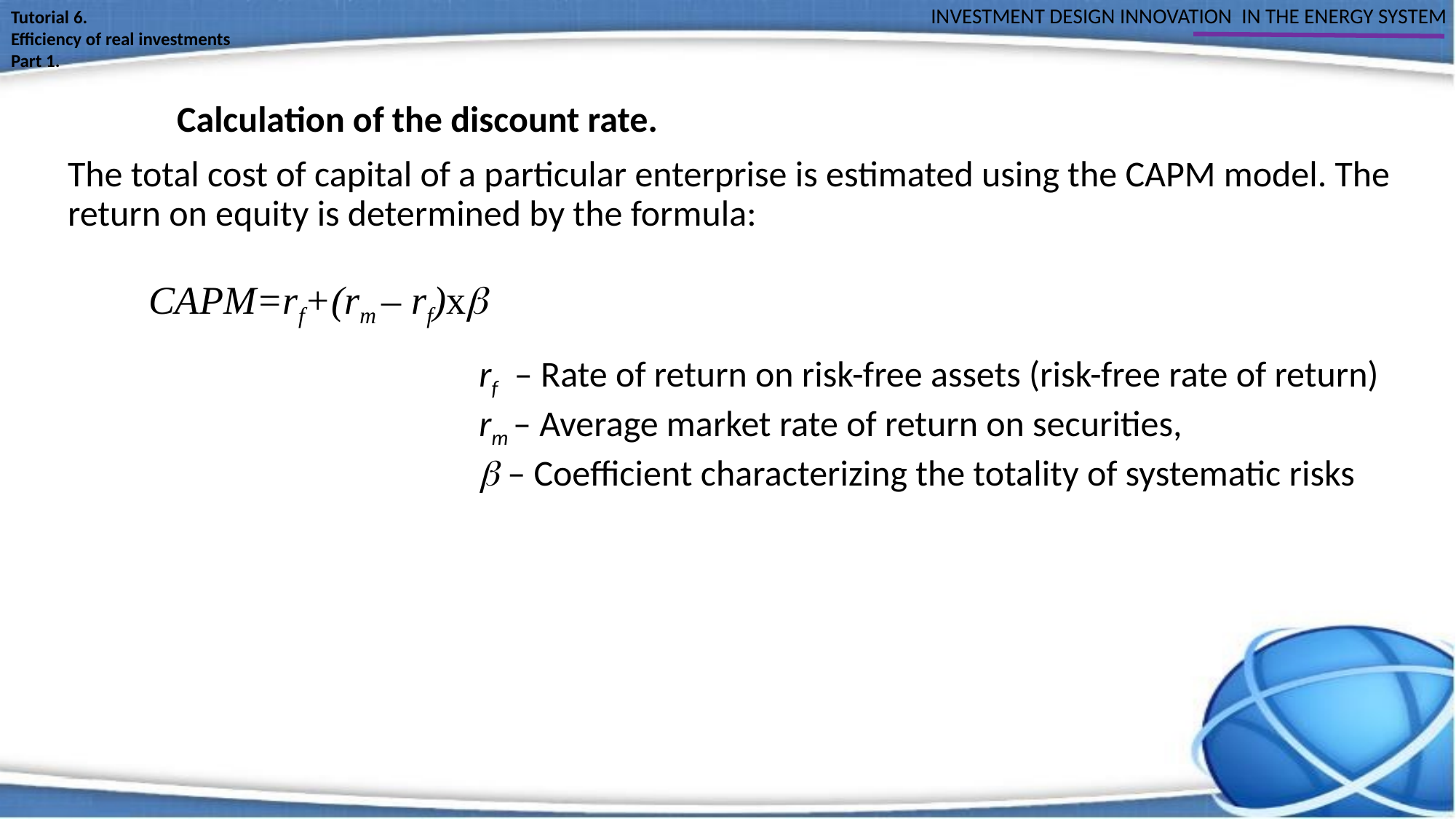

INVESTMENT DESIGN INNOVATION  IN THE ENERGY SYSTEM
Tutorial 6.
Efficiency of real investments
Part 1.
 	Calculation of the discount rate.
The total cost of capital of a particular enterprise is estimated using the CAPM model. The return on equity is determined by the formula:
CAPM=rf+(rm – rf)хβ
rf  – Rate of return on risk-free assets (risk-free rate of return)
rm – Average market rate of return on securities,
β – Coefficient characterizing the totality of systematic risks